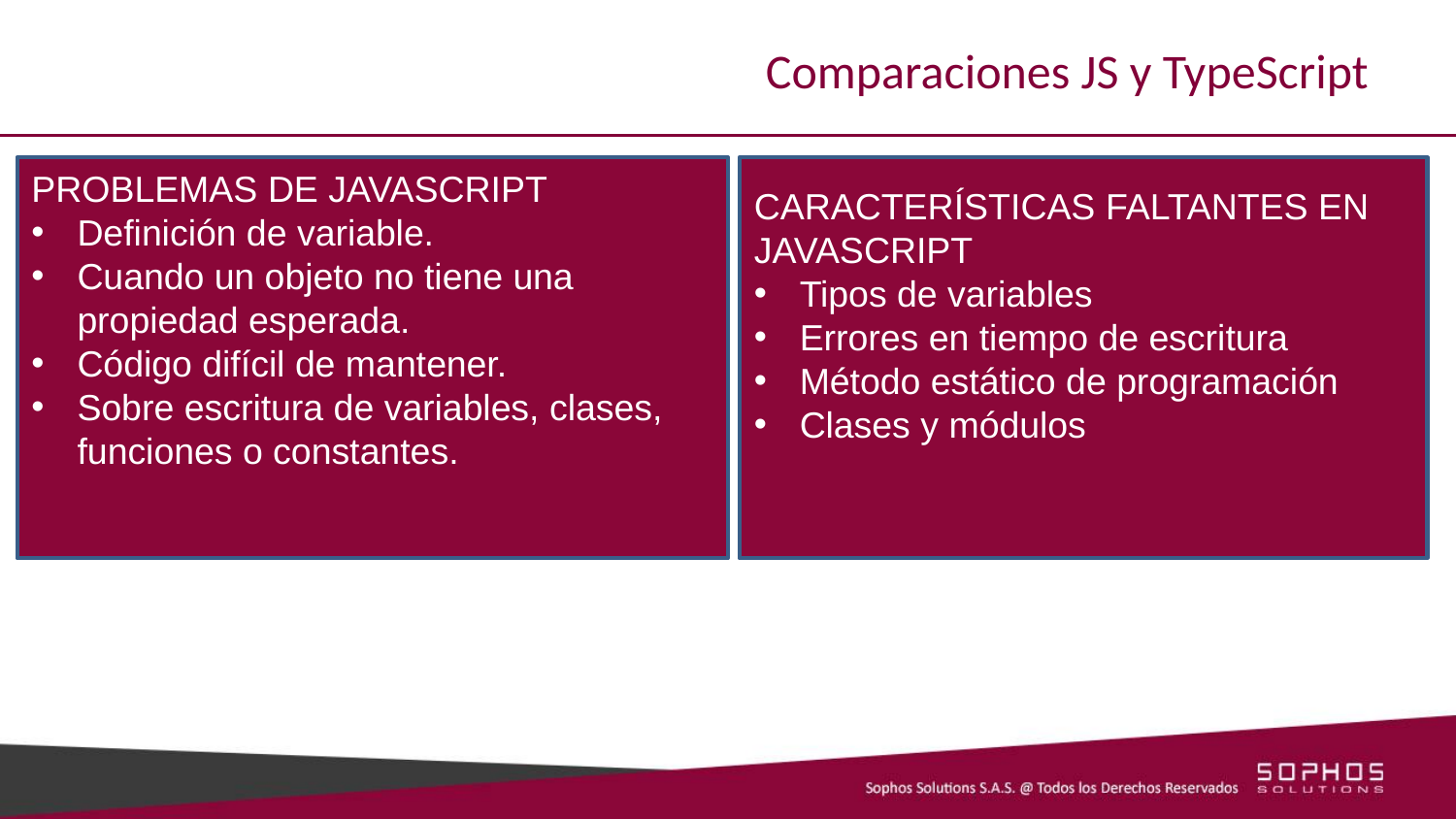

# Comparaciones JS y TypeScript
PROBLEMAS DE JAVASCRIPT
Definición de variable.
Cuando un objeto no tiene una propiedad esperada.
Código difícil de mantener.
Sobre escritura de variables, clases, funciones o constantes.

CARACTERÍSTICAS FALTANTES EN JAVASCRIPT
Tipos de variables
Errores en tiempo de escritura
Método estático de programación
Clases y módulos